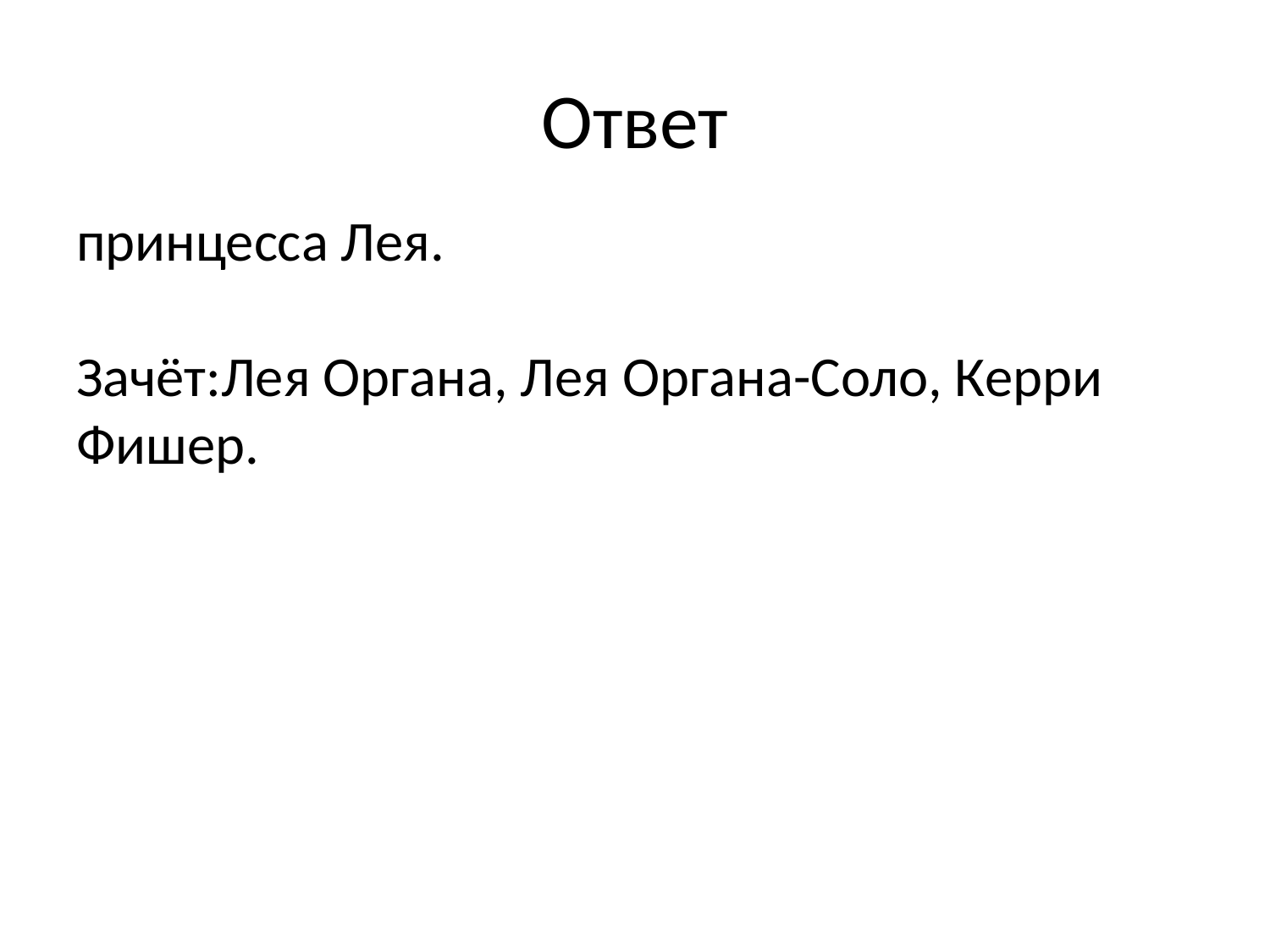

# Ответ
принцесса Лея.
Зачёт:Лея Органа, Лея Органа-Соло, Керри Фишер.